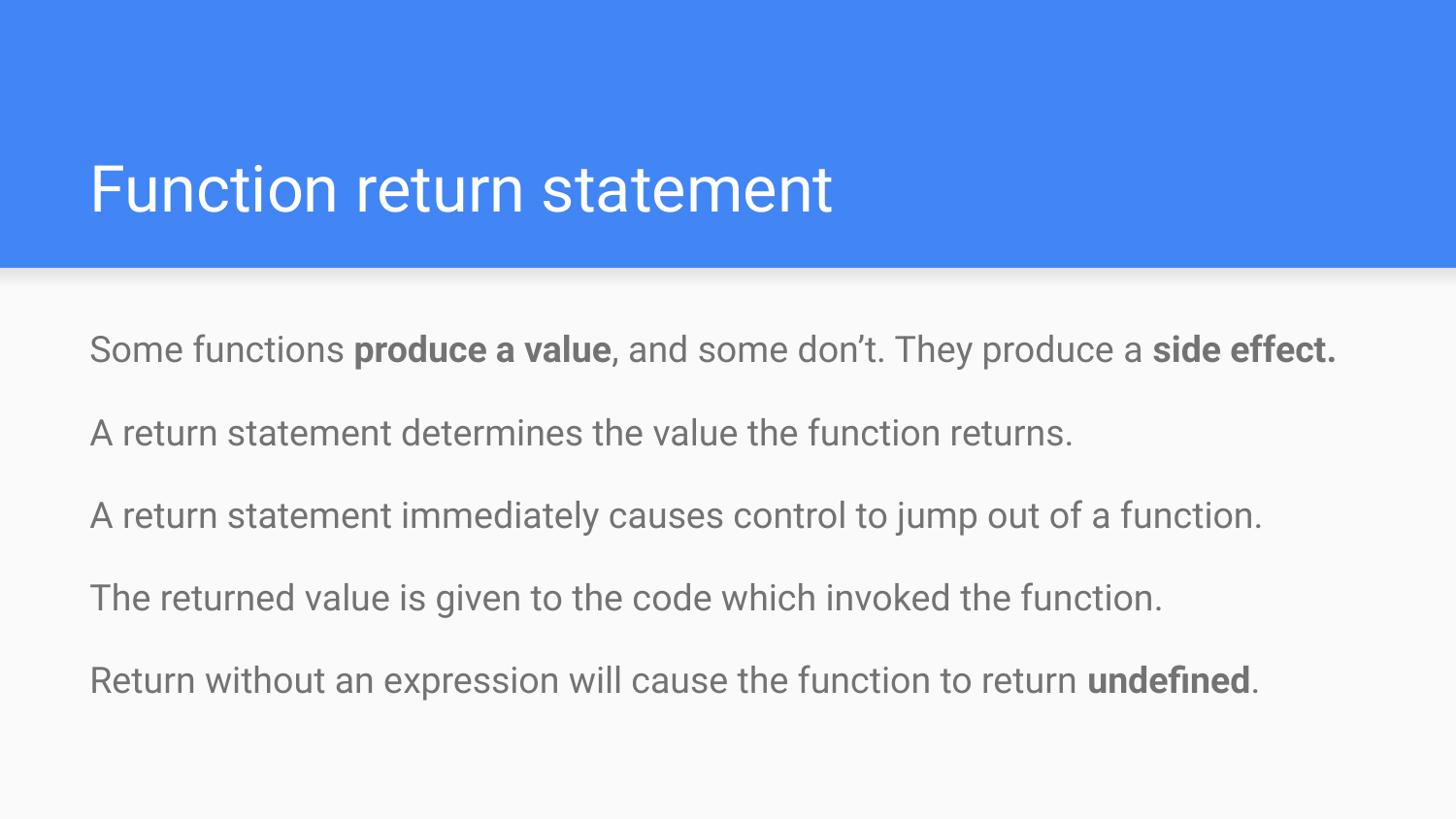

# Function return statement
Some functions produce a value, and some don’t. They produce a side effect.
A return statement determines the value the function returns.
A return statement immediately causes control to jump out of a function.
The returned value is given to the code which invoked the function.
Return without an expression will cause the function to return undefined.